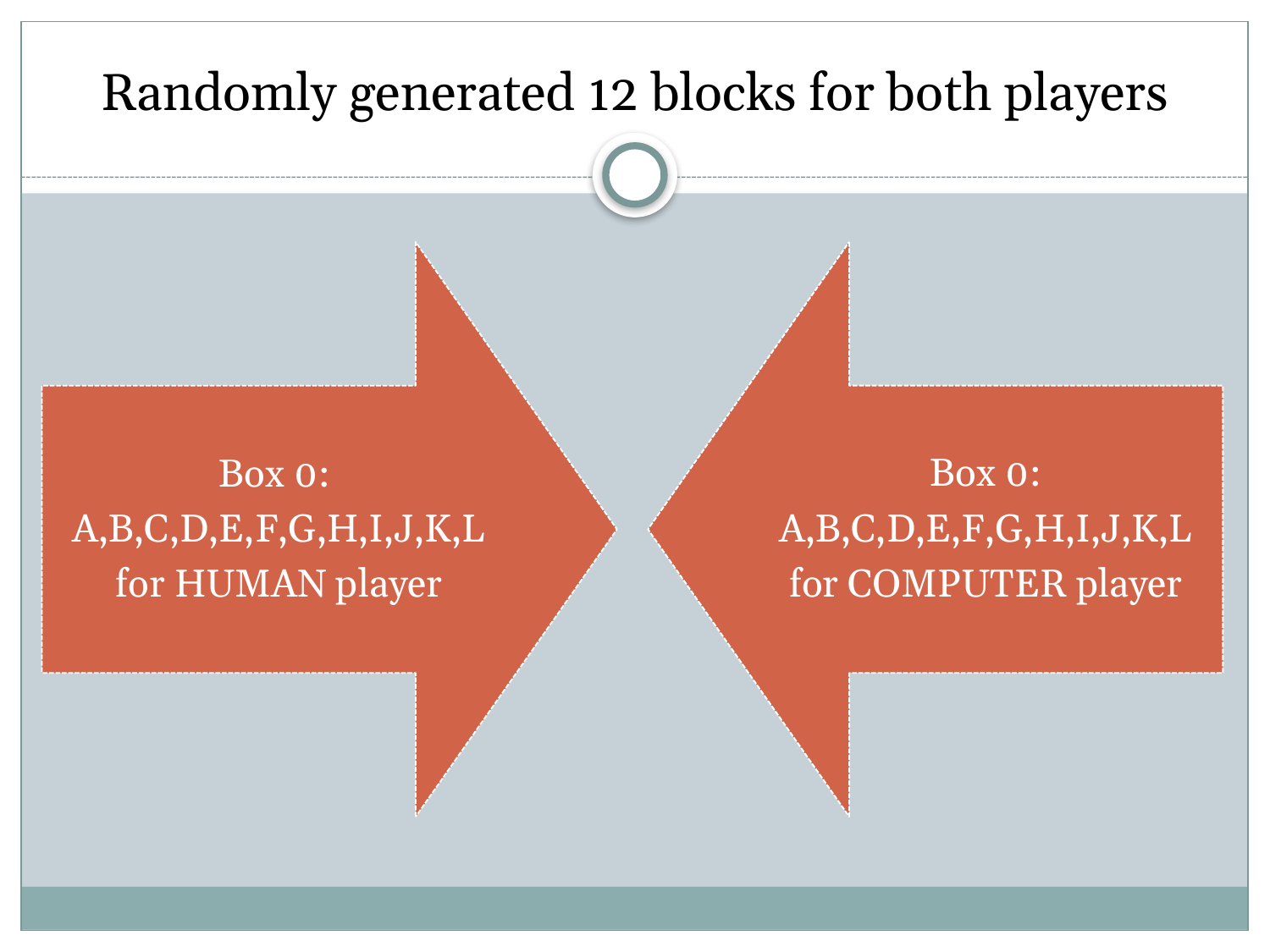

# Randomly generated 12 blocks for both players
Box 0:
A,B,C,D,E,F,G,H,I,J,K,L
for HUMAN player
Box 0:
A,B,C,D,E,F,G,H,I,J,K,L
for COMPUTER player